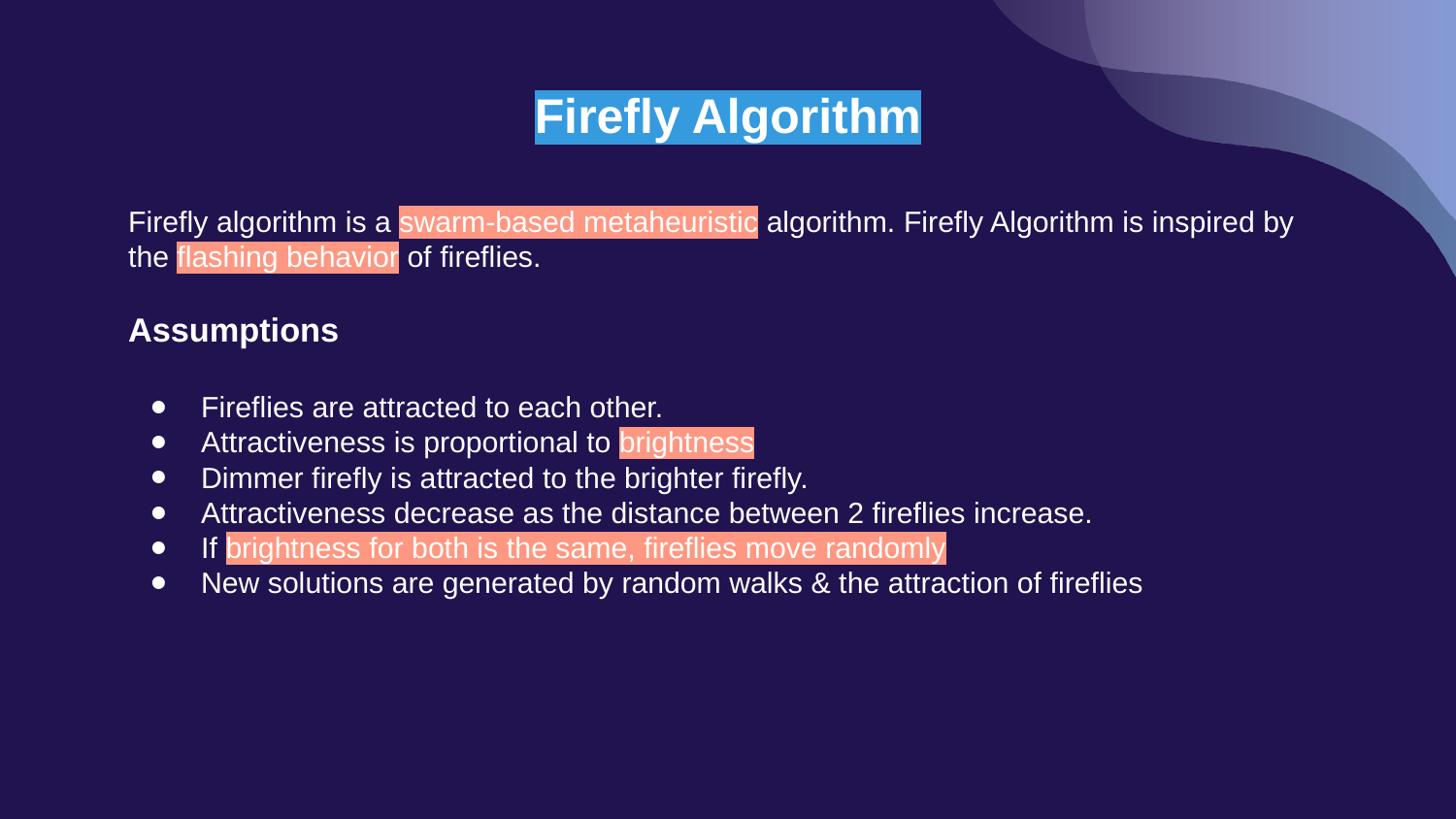

# Firefly Algorithm
Firefly algorithm is a swarm-based metaheuristic algorithm. Firefly Algorithm is inspired by the flashing behavior of fireflies.

Assumptions

Fireflies are attracted to each other.
Attractiveness is proportional to brightness
Dimmer firefly is attracted to the brighter firefly.
Attractiveness decrease as the distance between 2 fireflies increase.
If brightness for both is the same, fireflies move randomly
New solutions are generated by random walks & the attraction of fireflies